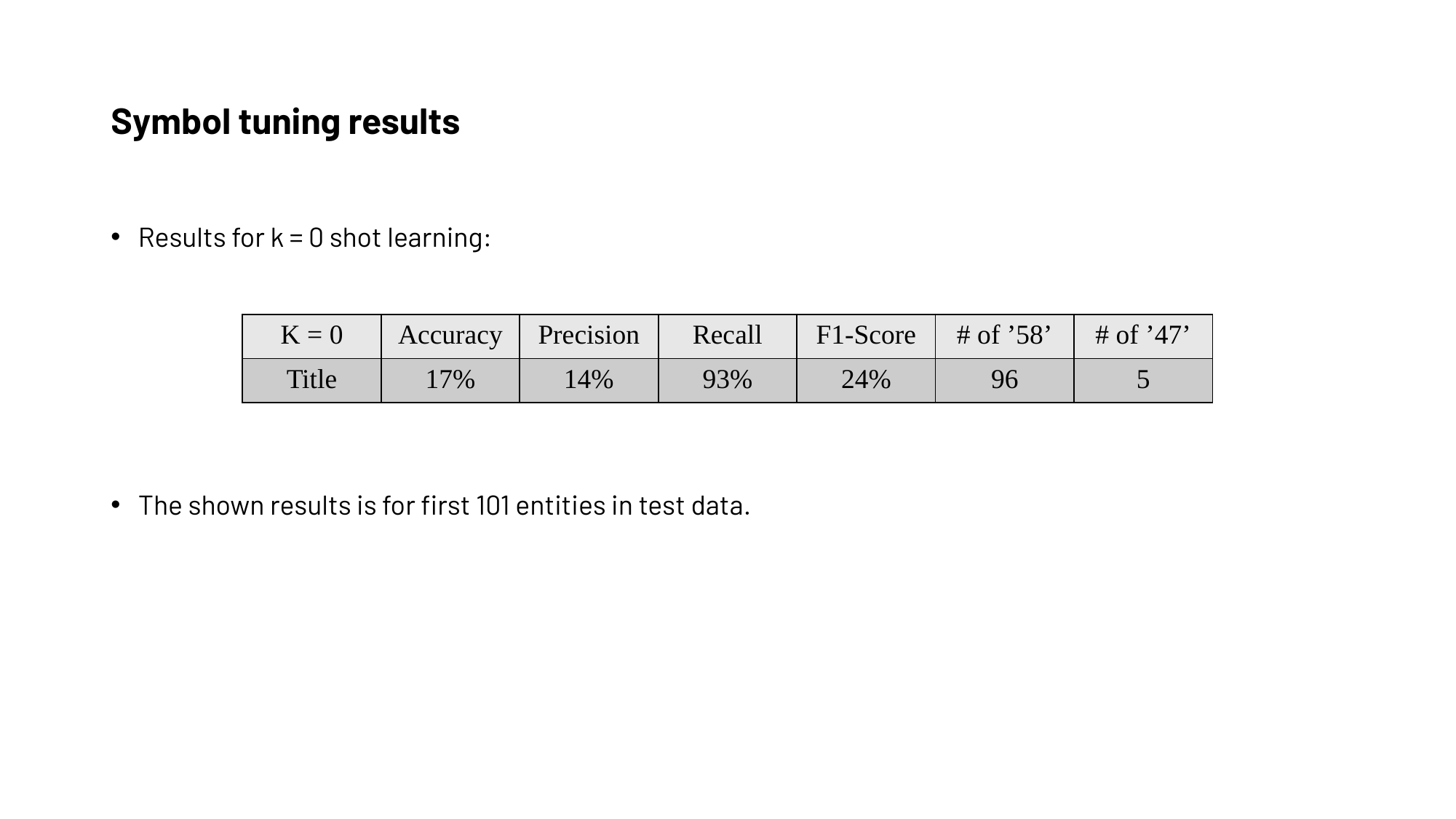

# Symbol tuning results
Results for k = 0 shot learning:

The shown results is for first 101 entities in test data.
| K = 0 | Accuracy | Precision | Recall | F1-Score | # of ’58’ | # of ’47’ |
| --- | --- | --- | --- | --- | --- | --- |
| Title | 17% | 14% | 93% | 24% | 96 | 5 |